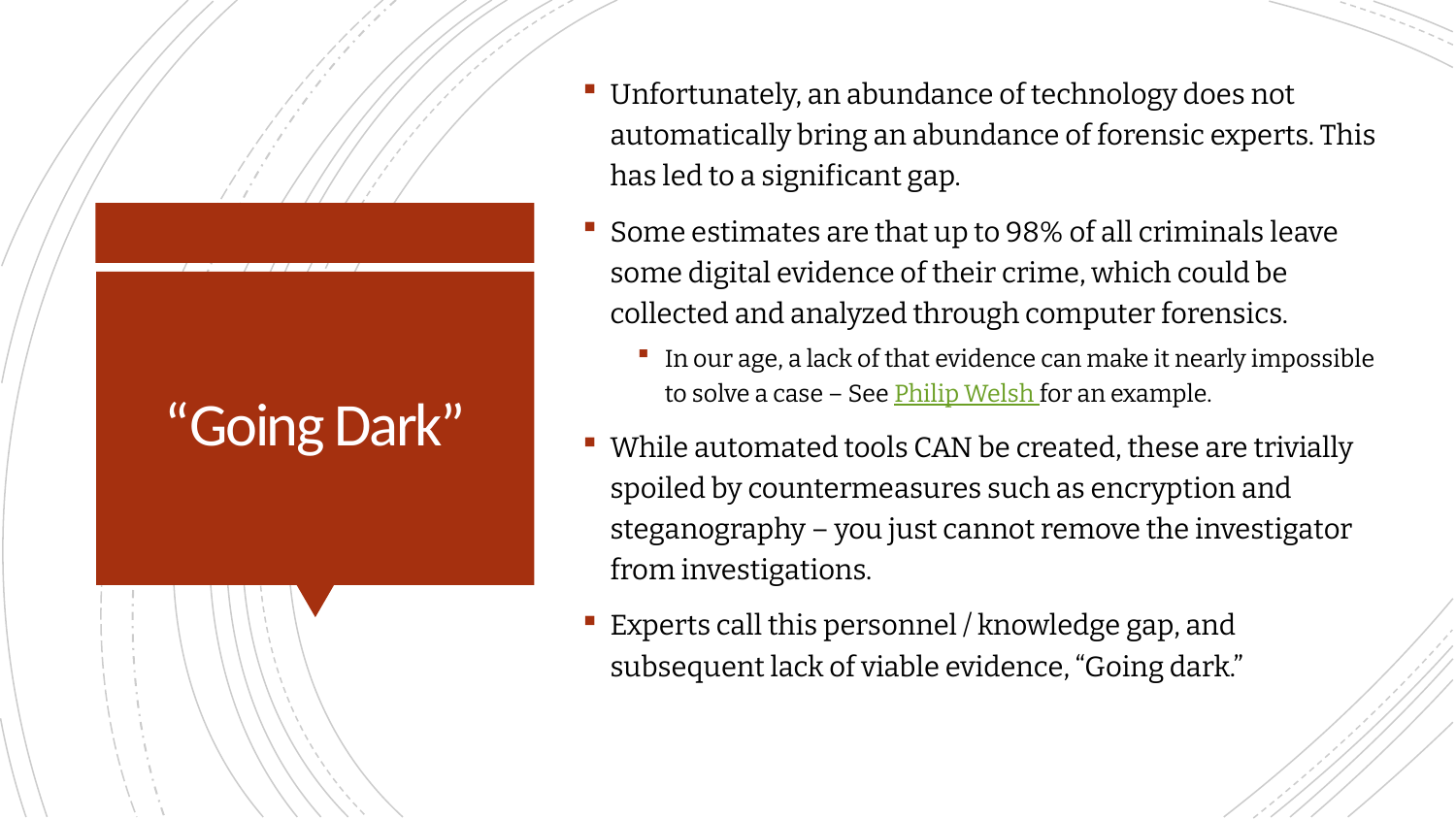

Unfortunately, an abundance of technology does not automatically bring an abundance of forensic experts. This has led to a significant gap.
Some estimates are that up to 98% of all criminals leave some digital evidence of their crime, which could be collected and analyzed through computer forensics.
In our age, a lack of that evidence can make it nearly impossible to solve a case – See Philip Welsh for an example.
While automated tools CAN be created, these are trivially spoiled by countermeasures such as encryption and steganography – you just cannot remove the investigator from investigations.
Experts call this personnel / knowledge gap, and subsequent lack of viable evidence, “Going dark.”

# “Going Dark”